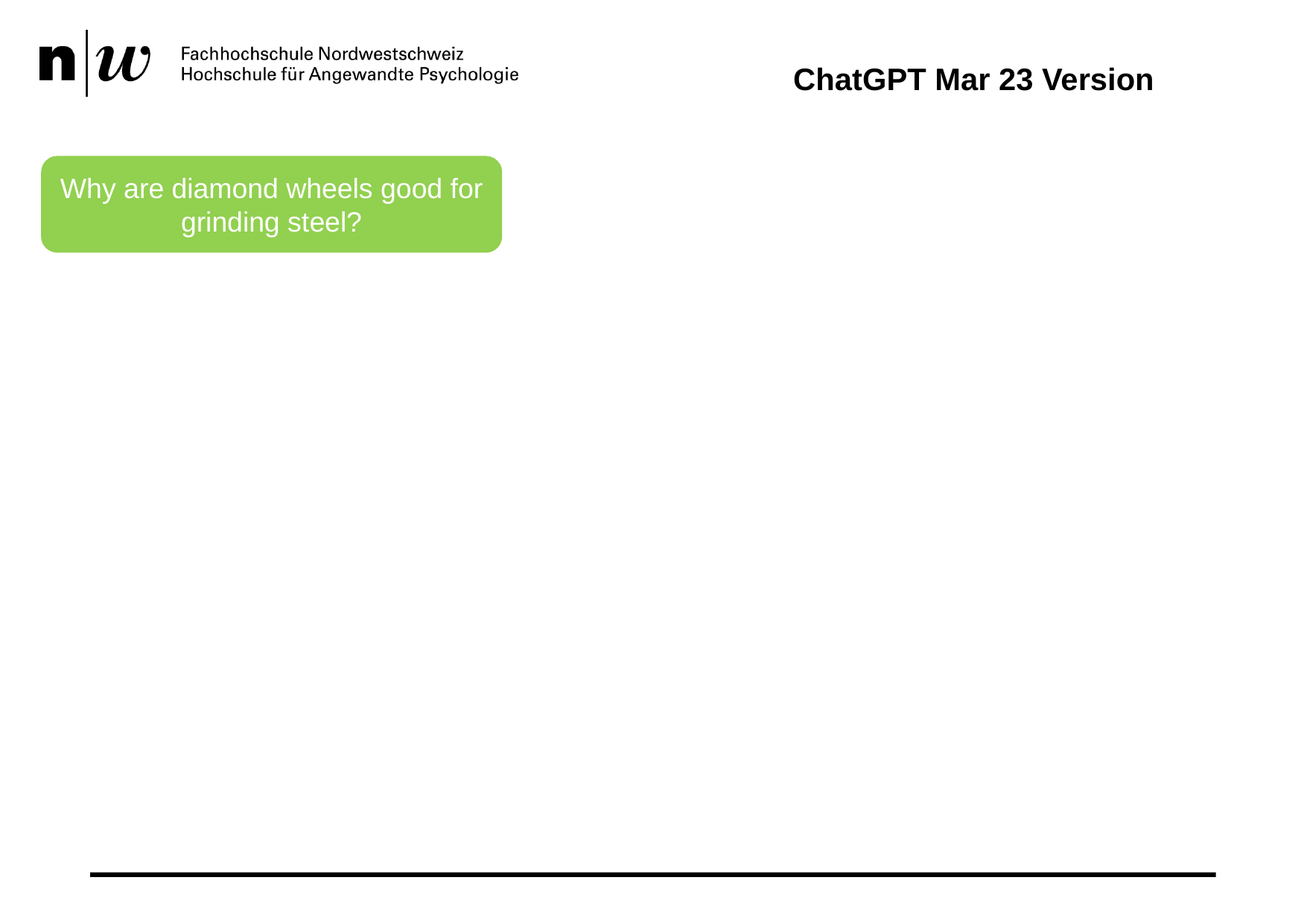

ChatGPT Mar 23 Version
Why are diamond wheels good for grinding steel?